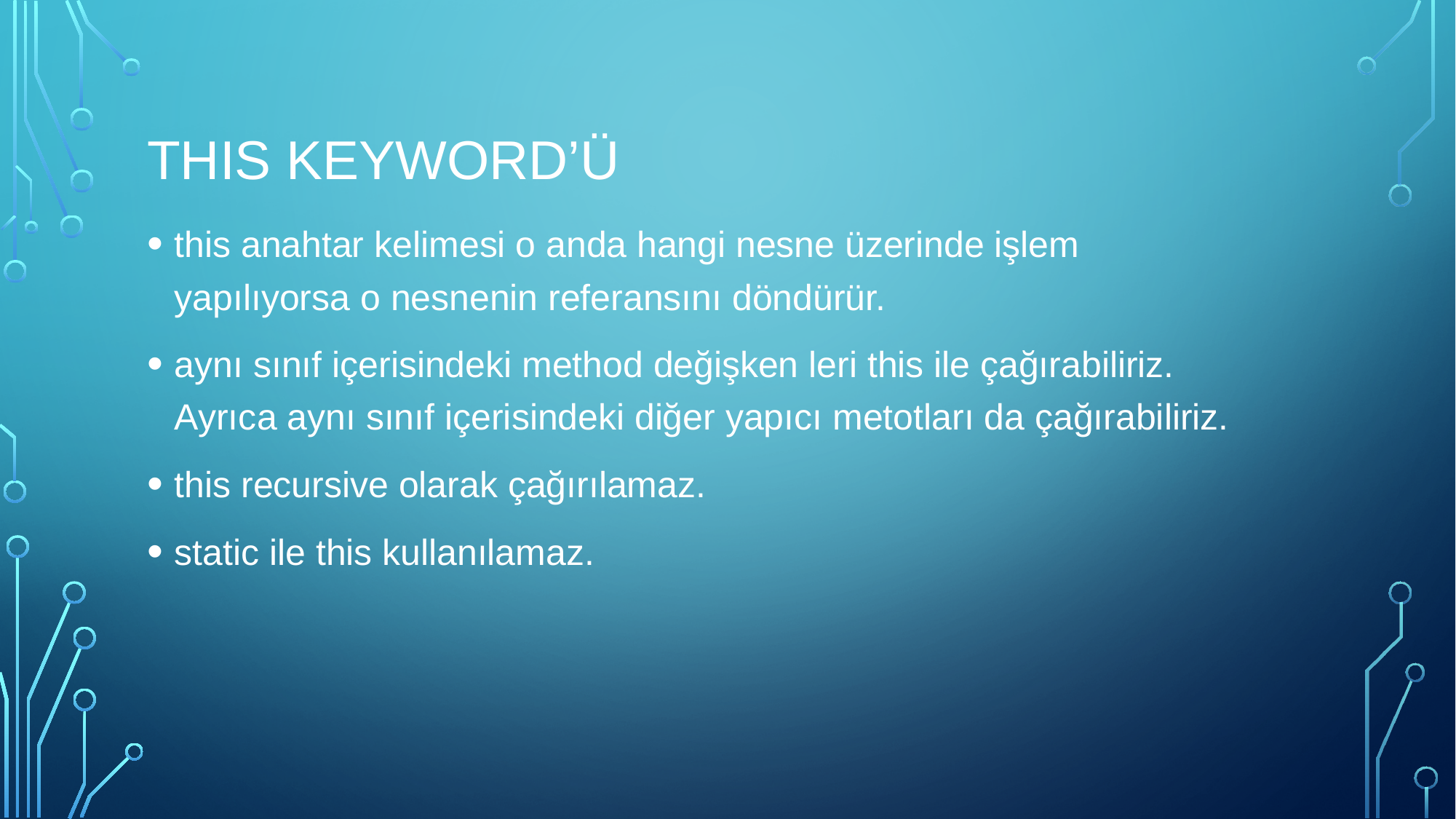

# Thıs Keyword’ü
this anahtar kelimesi o anda hangi nesne üzerinde işlem yapılıyorsa o nesnenin referansını döndürür.
aynı sınıf içerisindeki method değişken leri this ile çağırabiliriz. Ayrıca aynı sınıf içerisindeki diğer yapıcı metotları da çağırabiliriz.
this recursive olarak çağırılamaz.
static ile this kullanılamaz.